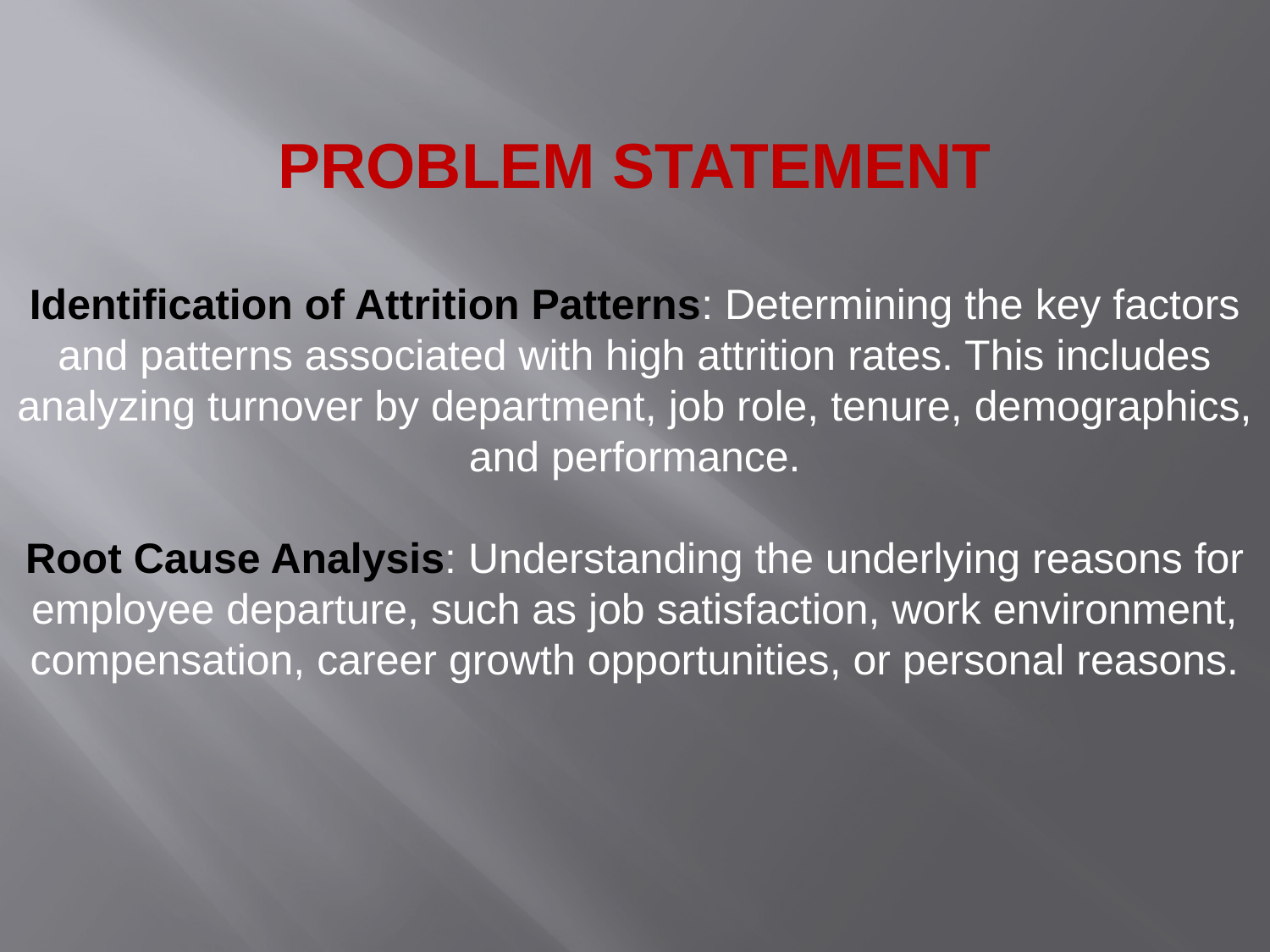

# PROBLEM STATEMENT Identification of Attrition Patterns: Determining the key factors and patterns associated with high attrition rates. This includes analyzing turnover by department, job role, tenure, demographics, and performance. Root Cause Analysis: Understanding the underlying reasons for employee departure, such as job satisfaction, work environment, compensation, career growth opportunities, or personal reasons.